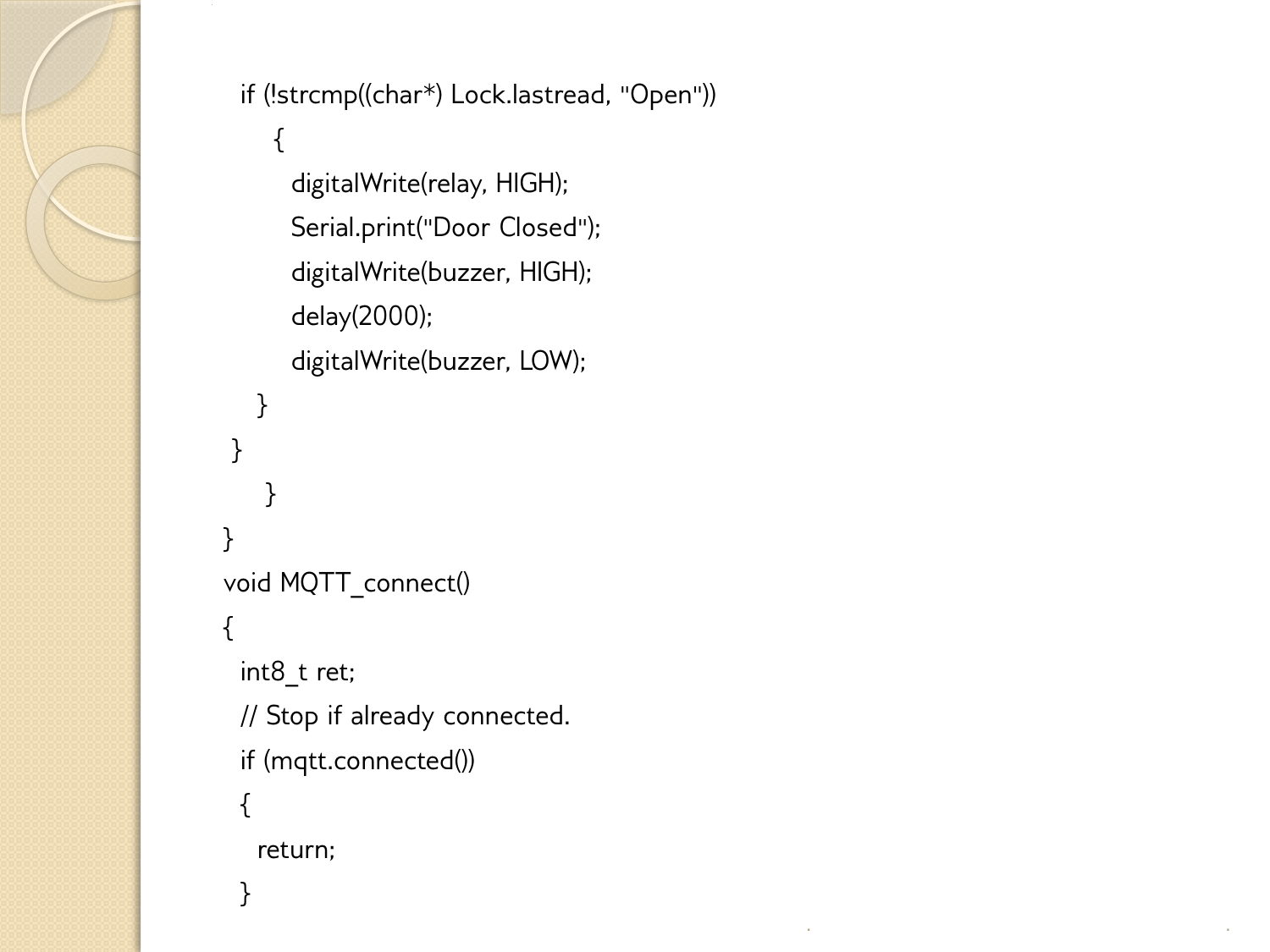

# .
  if (!strcmp((char*) Lock.lastread, "Open"))
      {
        digitalWrite(relay, HIGH);
        Serial.print("Door Closed");
        digitalWrite(buzzer, HIGH);
        delay(2000);
        digitalWrite(buzzer, LOW);
    }
 }
     }
}
void MQTT_connect()
{
  int8_t ret;
  // Stop if already connected.
  if (mqtt.connected())
  {
    return;
  }
.
.